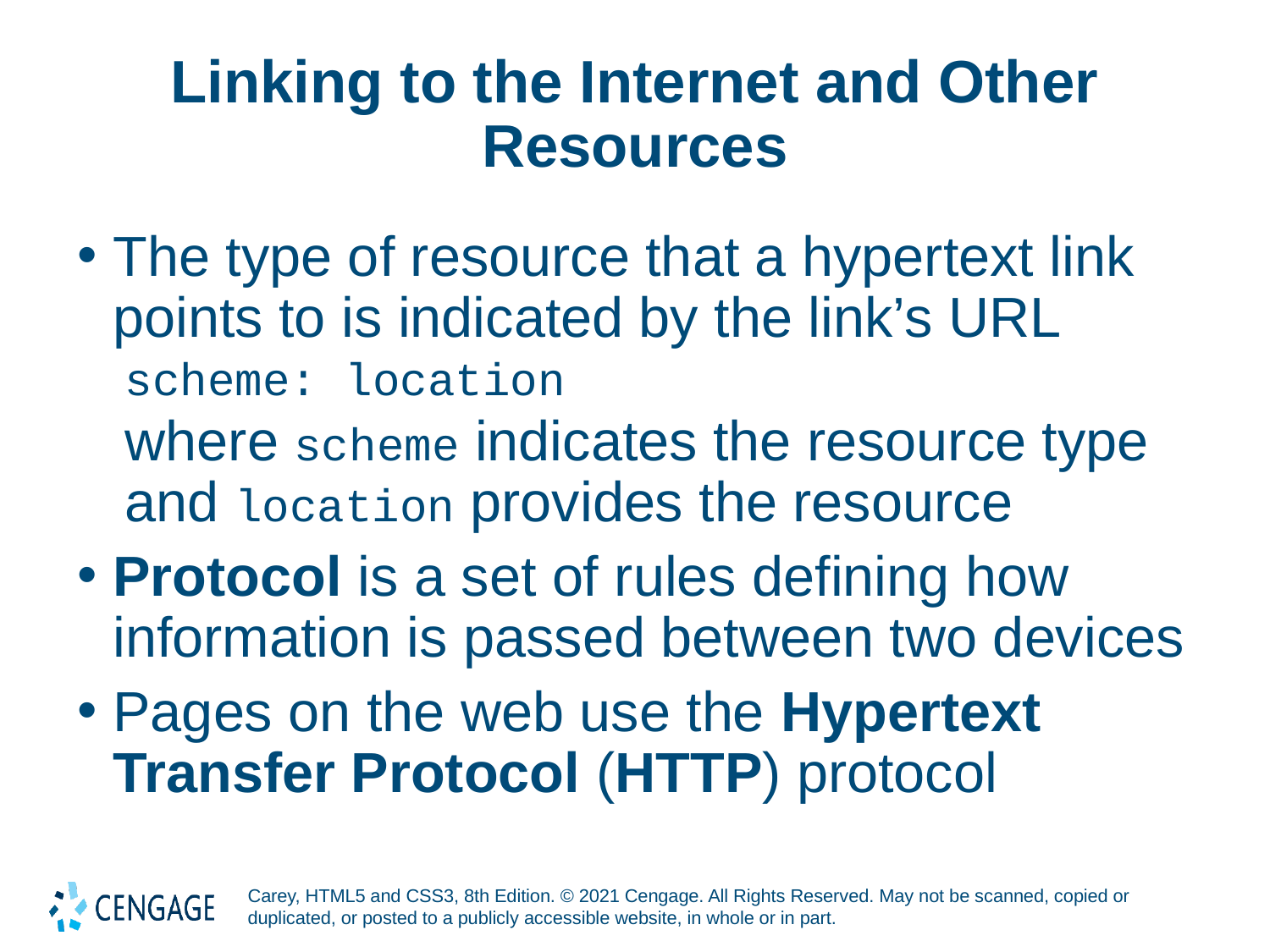

# Linking to the Internet and Other Resources
The type of resource that a hypertext link points to is indicated by the link’s URL
scheme: location
where scheme indicates the resource type and location provides the resource
Protocol is a set of rules defining how information is passed between two devices
Pages on the web use the Hypertext Transfer Protocol (HTTP) protocol